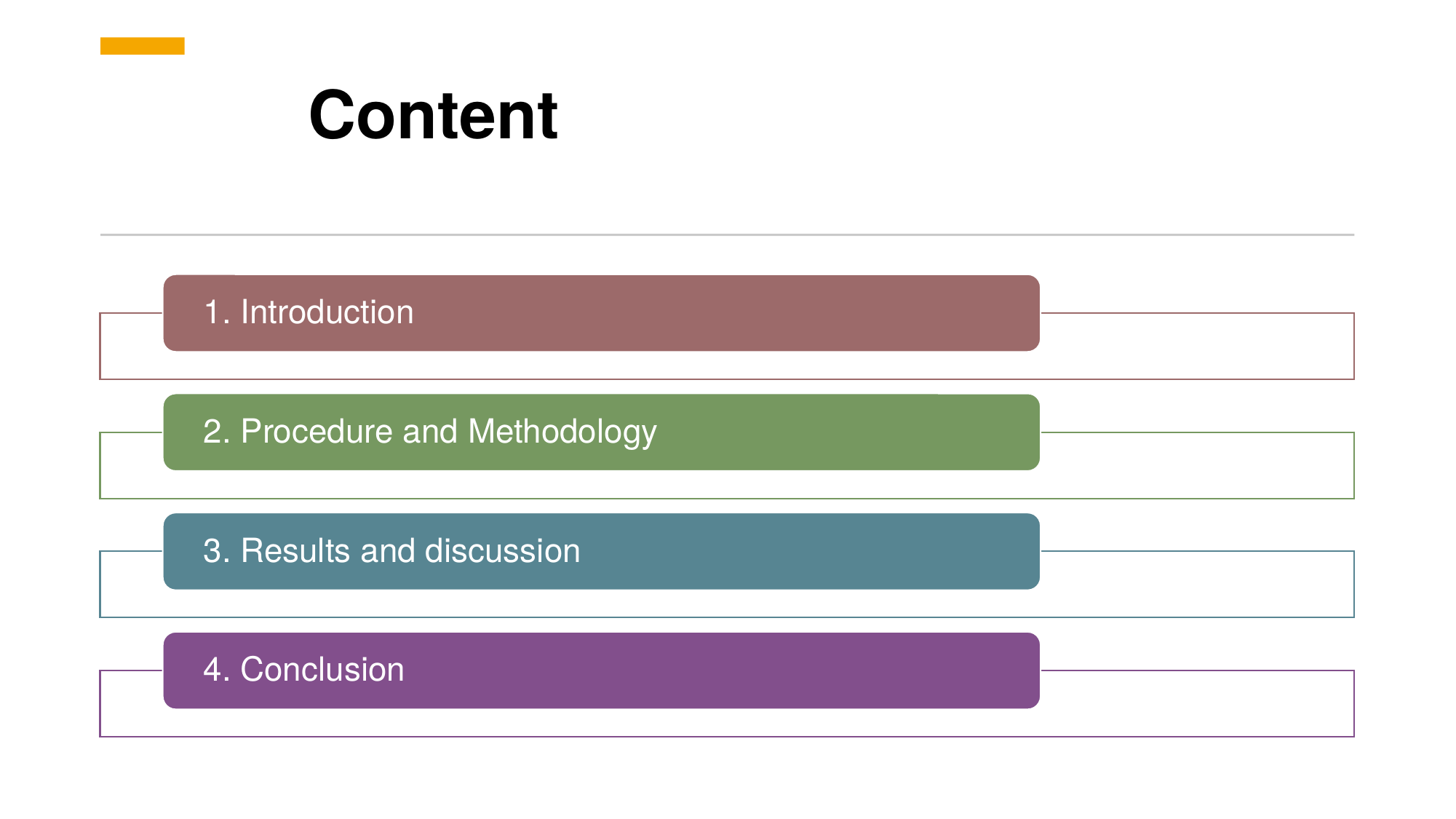

Content

1. Introduction
2. Procedure and Methodology
3. Results and discussion
4. Conclusion